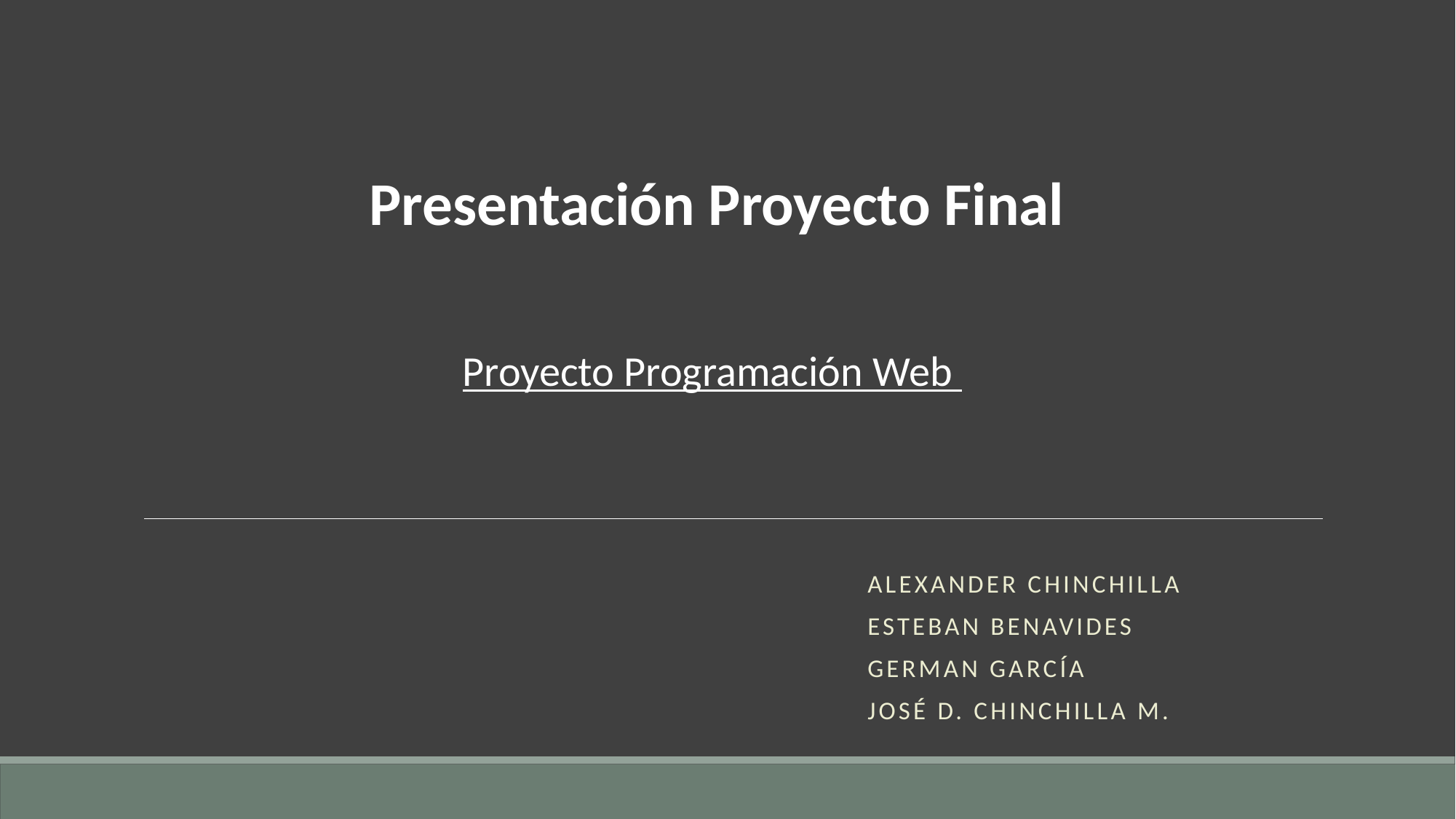

Presentación Proyecto Final
Proyecto Programación Web
Alexander Chinchilla
Esteban Benavides
German García
José D. Chinchilla M.